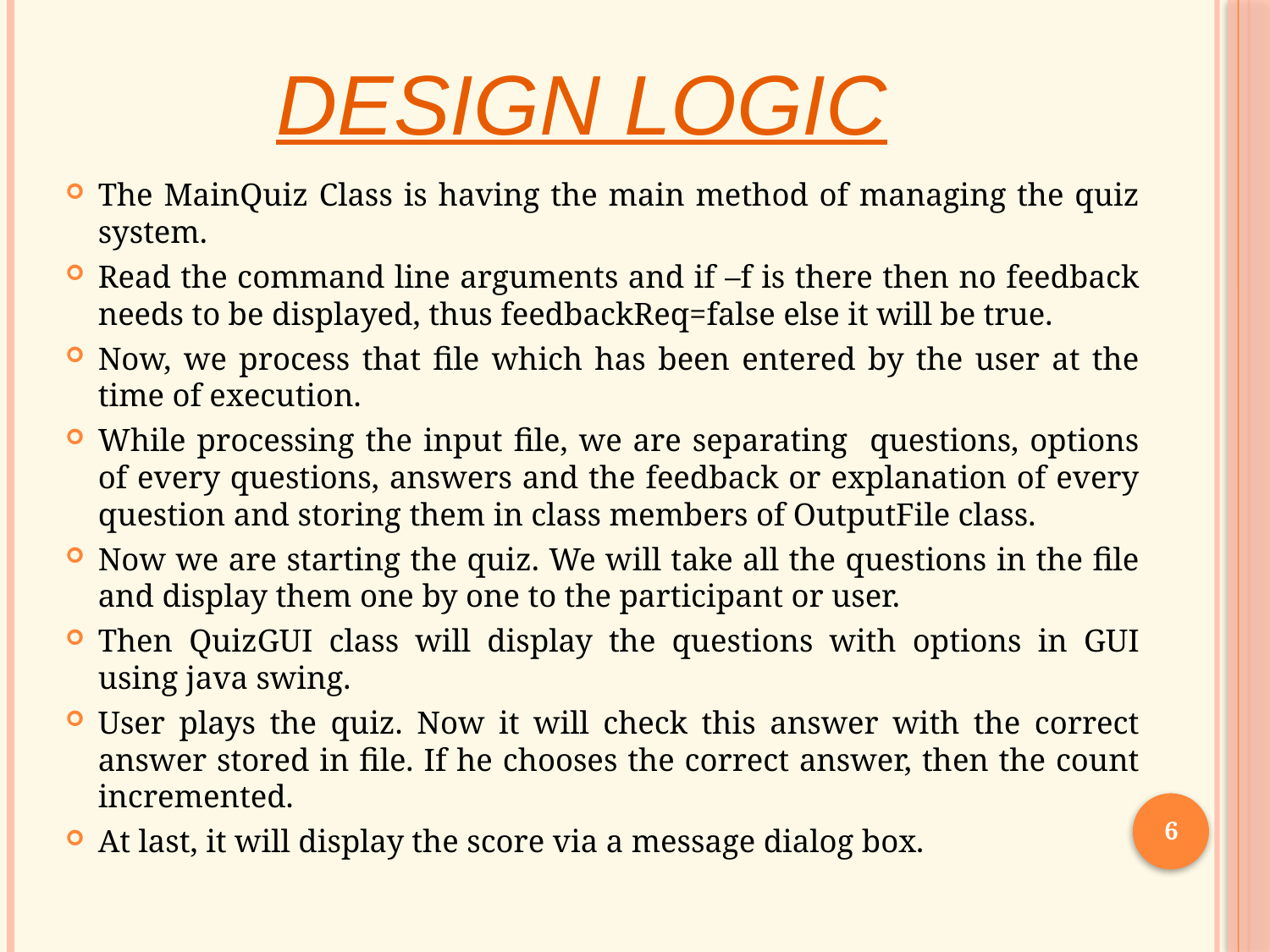

# Design logic
The MainQuiz Class is having the main method of managing the quiz system.
Read the command line arguments and if –f is there then no feedback needs to be displayed, thus feedbackReq=false else it will be true.
Now, we process that file which has been entered by the user at the time of execution.
While processing the input file, we are separating  questions, options of every questions, answers and the feedback or explanation of every question and storing them in class members of OutputFile class.
Now we are starting the quiz. We will take all the questions in the file and display them one by one to the participant or user.
Then QuizGUI class will display the questions with options in GUI using java swing.
User plays the quiz. Now it will check this answer with the correct answer stored in file. If he chooses the correct answer, then the count incremented.
At last, it will display the score via a message dialog box.
6